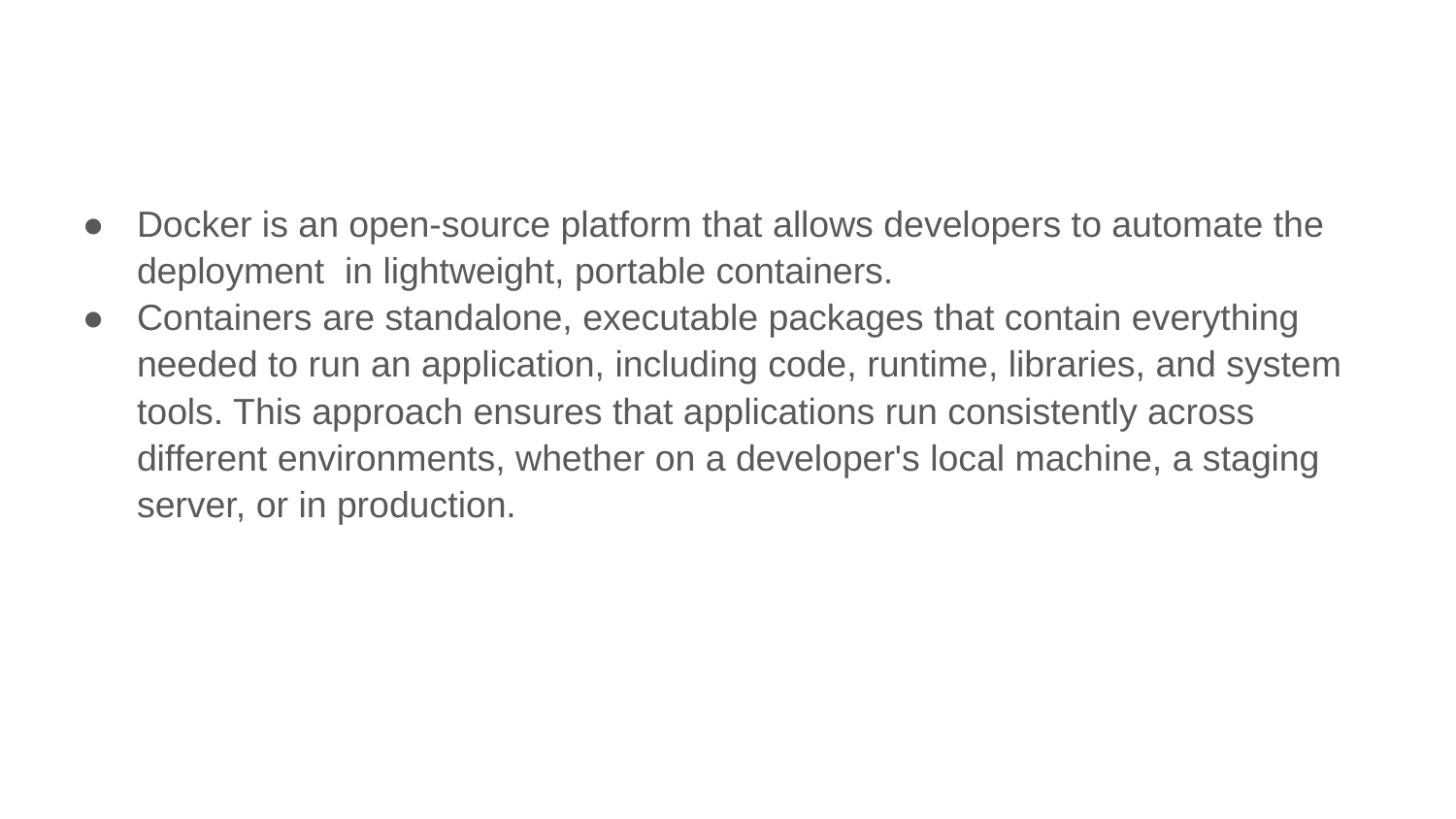

Docker is an open-source platform that allows developers to automate the deployment  in lightweight, portable containers.
Containers are standalone, executable packages that contain everything needed to run an application, including code, runtime, libraries, and system tools. This approach ensures that applications run consistently across different environments, whether on a developer's local machine, a staging server, or in production.